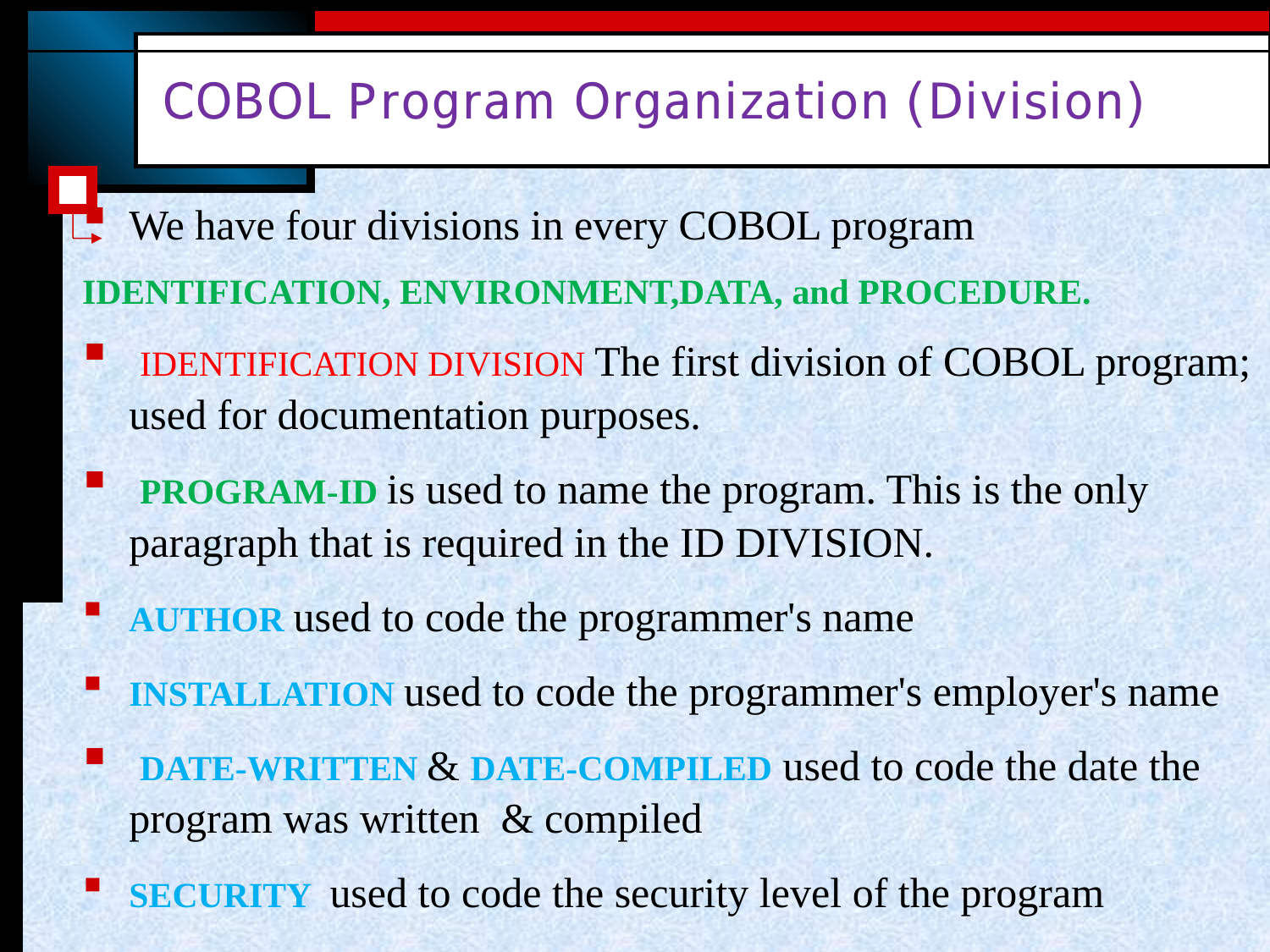

# COBOL Program Organization (Division)
We have four divisions in every COBOL program
IDENTIFICATION, ENVIRONMENT,DATA, and PROCEDURE.
 IDENTIFICATION DIVISION The first division of COBOL program; used for documentation purposes.
 PROGRAM-ID is used to name the program. This is the only paragraph that is required in the ID DIVISION.
AUTHOR used to code the programmer's name
INSTALLATION used to code the programmer's employer's name
 DATE-WRITTEN & DATE-COMPILED used to code the date the program was written  & compiled
SECURITY  used to code the security level of the program